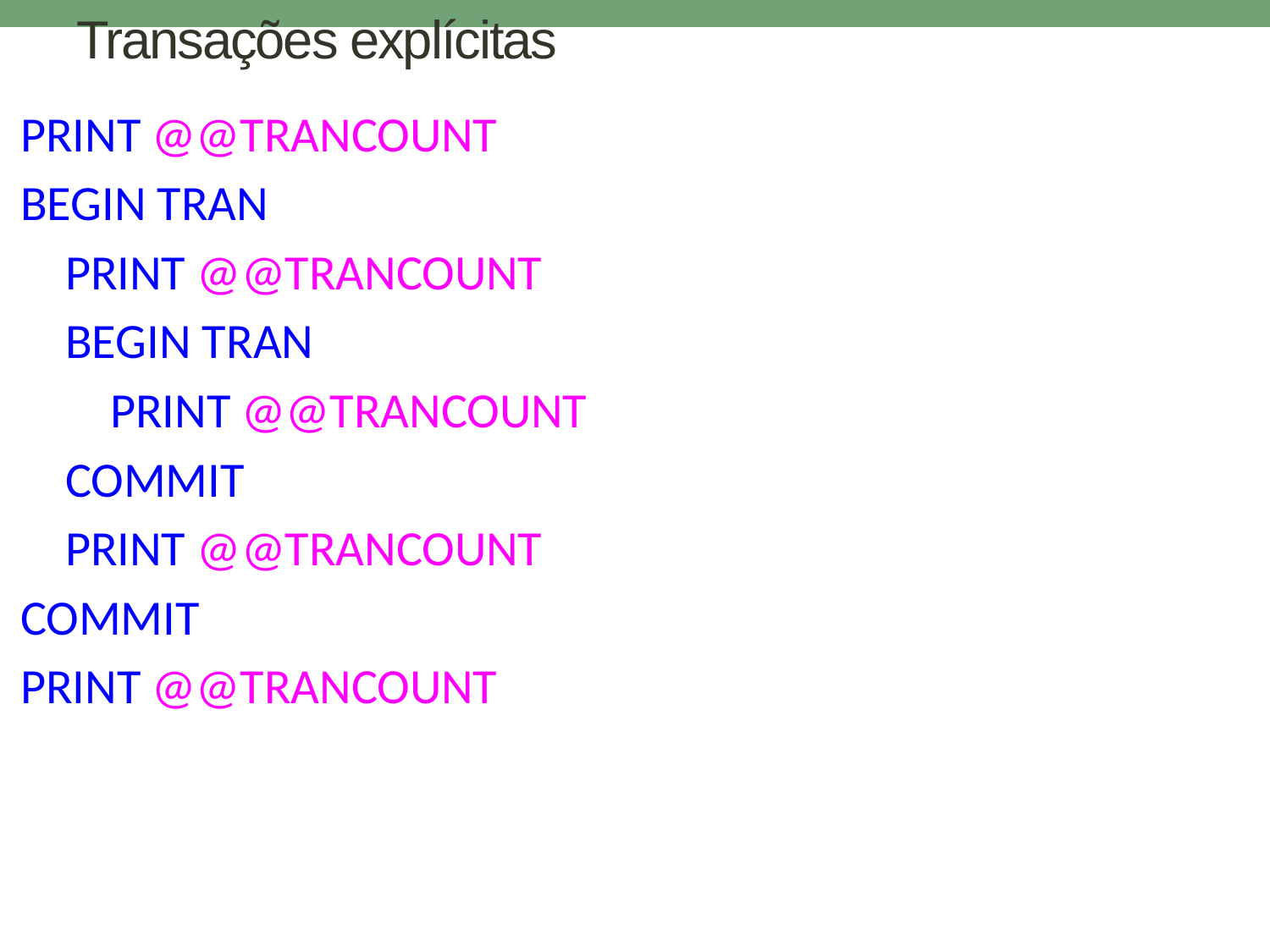

# Transações explícitas
PRINT @@TRANCOUNT
BEGIN TRAN
    PRINT @@TRANCOUNT
    BEGIN TRAN
        PRINT @@TRANCOUNT
    COMMIT
    PRINT @@TRANCOUNT
COMMIT
PRINT @@TRANCOUNT